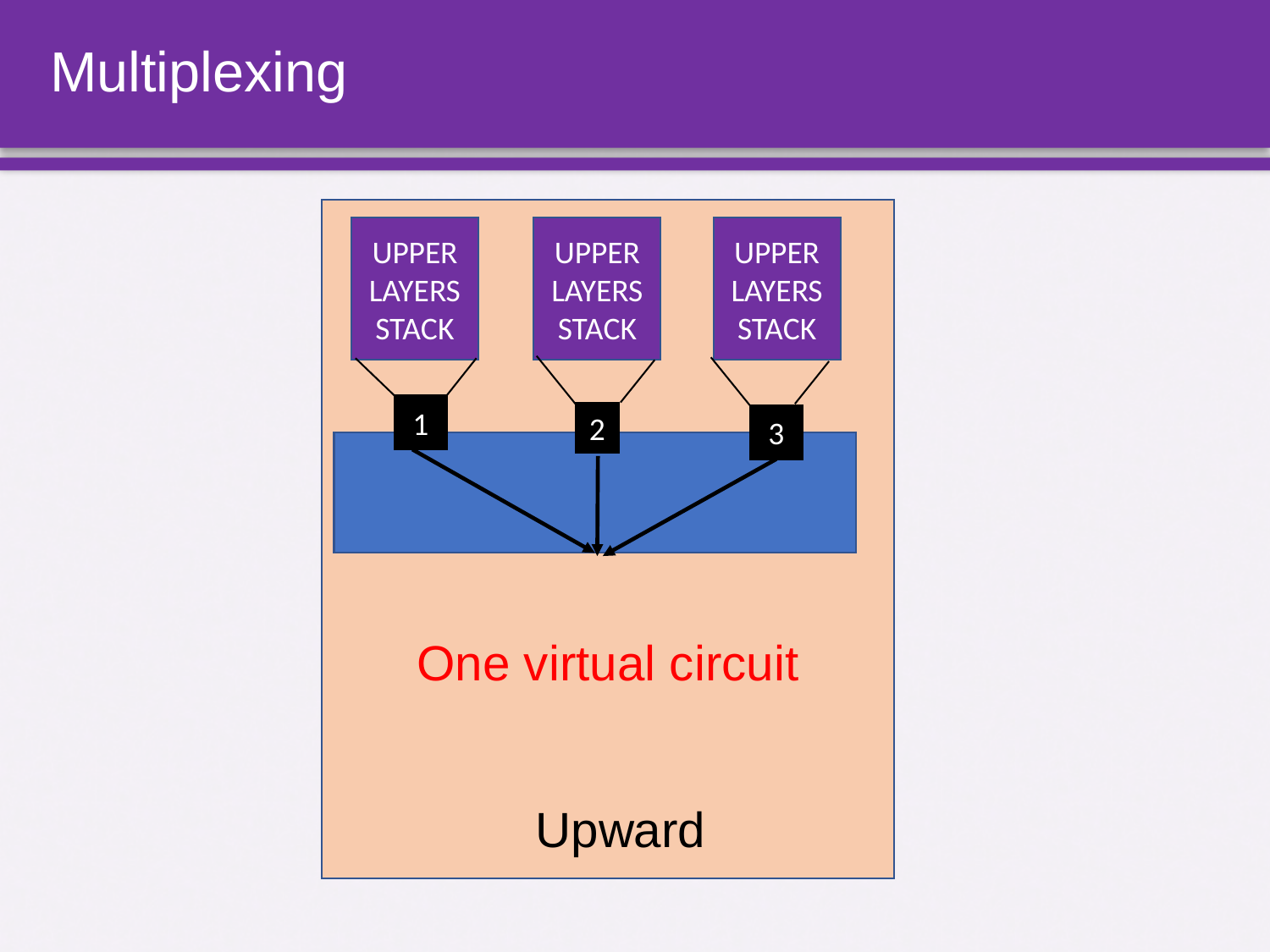

# Multiplexing

UPPER
LAYERS
STACK
UPPER
LAYERS
STACK
UPPER
LAYERS
STACK
1
2
3

One virtual circuit
Upward